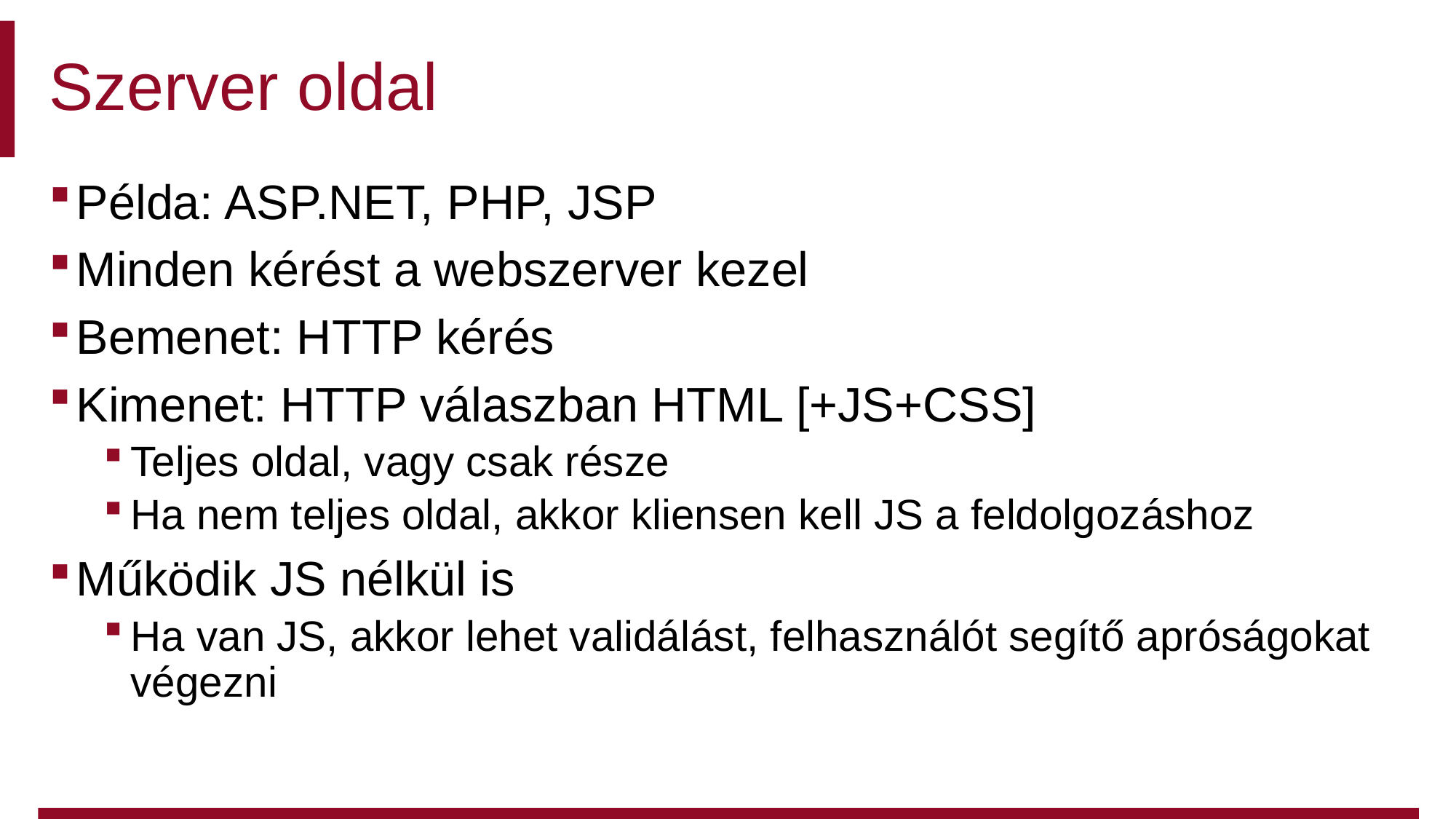

# Szerver oldal
Példa: ASP.NET, PHP, JSP
Minden kérést a webszerver kezel
Bemenet: HTTP kérés
Kimenet: HTTP válaszban HTML [+JS+CSS]
Teljes oldal, vagy csak része
Ha nem teljes oldal, akkor kliensen kell JS a feldolgozáshoz
Működik JS nélkül is
Ha van JS, akkor lehet validálást, felhasználót segítő apróságokat végezni